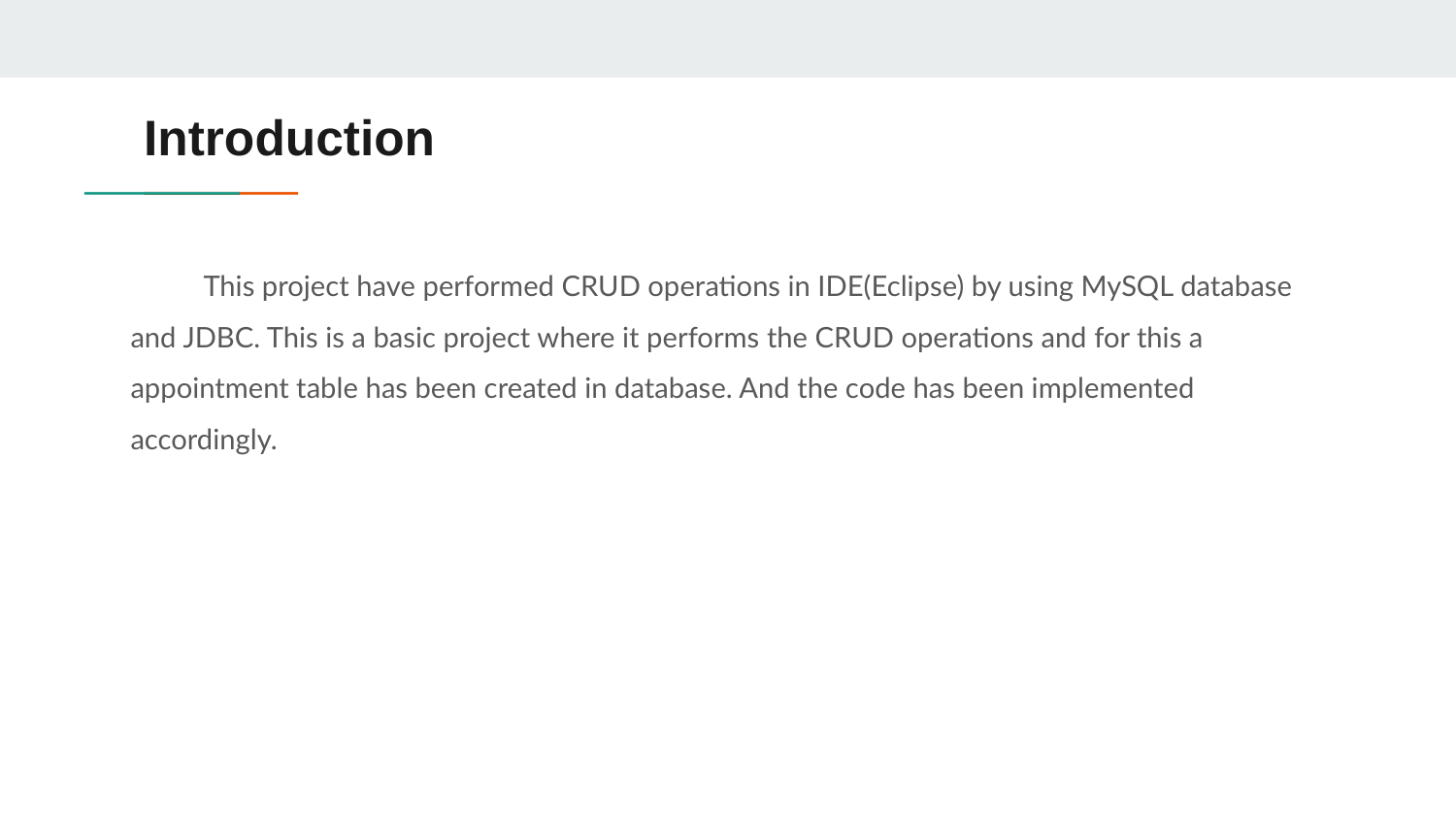

# Introduction
This project have performed CRUD operations in IDE(Eclipse) by using MySQL database and JDBC. This is a basic project where it performs the CRUD operations and for this a appointment table has been created in database. And the code has been implemented accordingly.